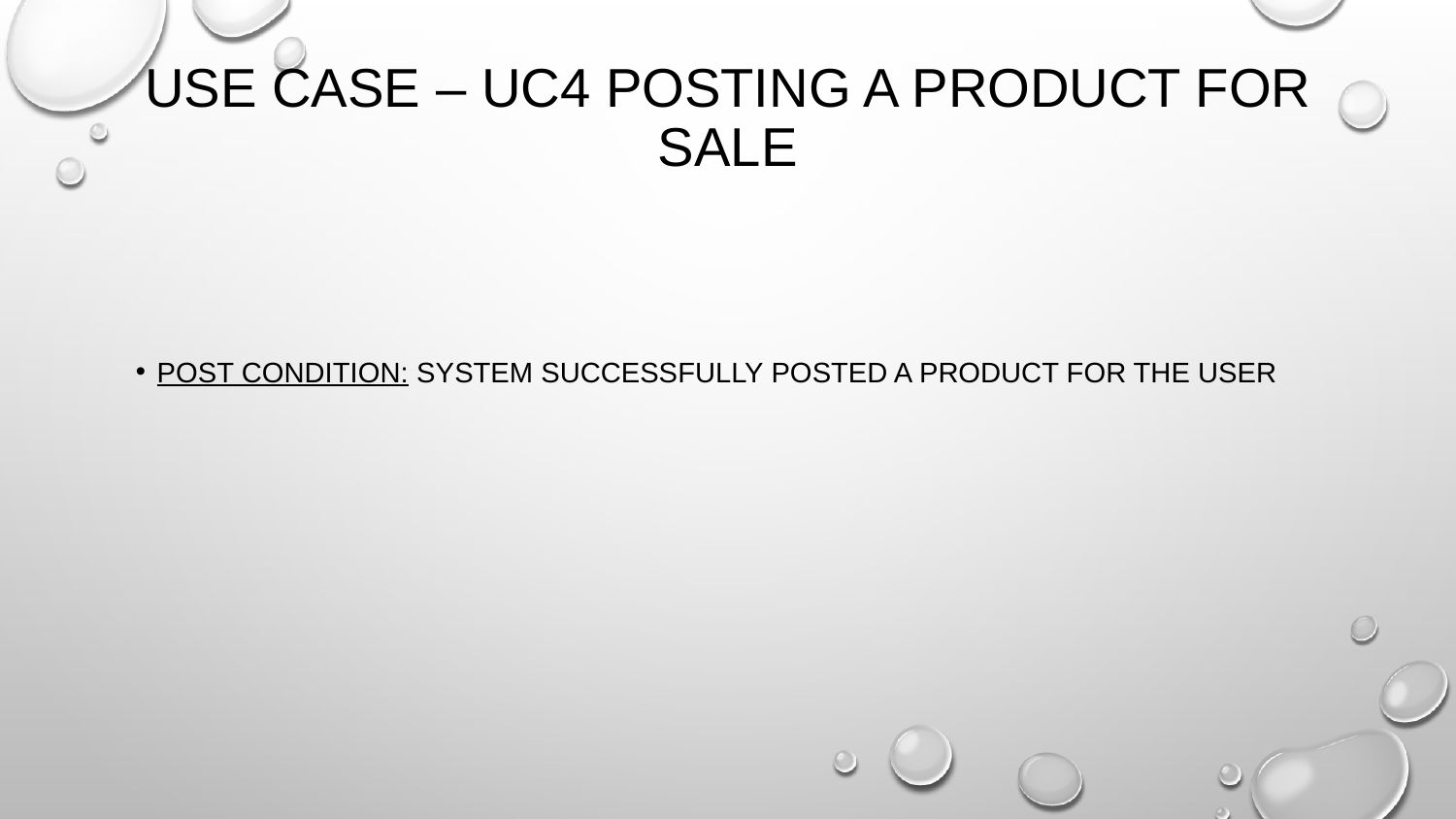

# Use case – UC4 posting a product for sale
Post condition: System successfully posted a product for the user